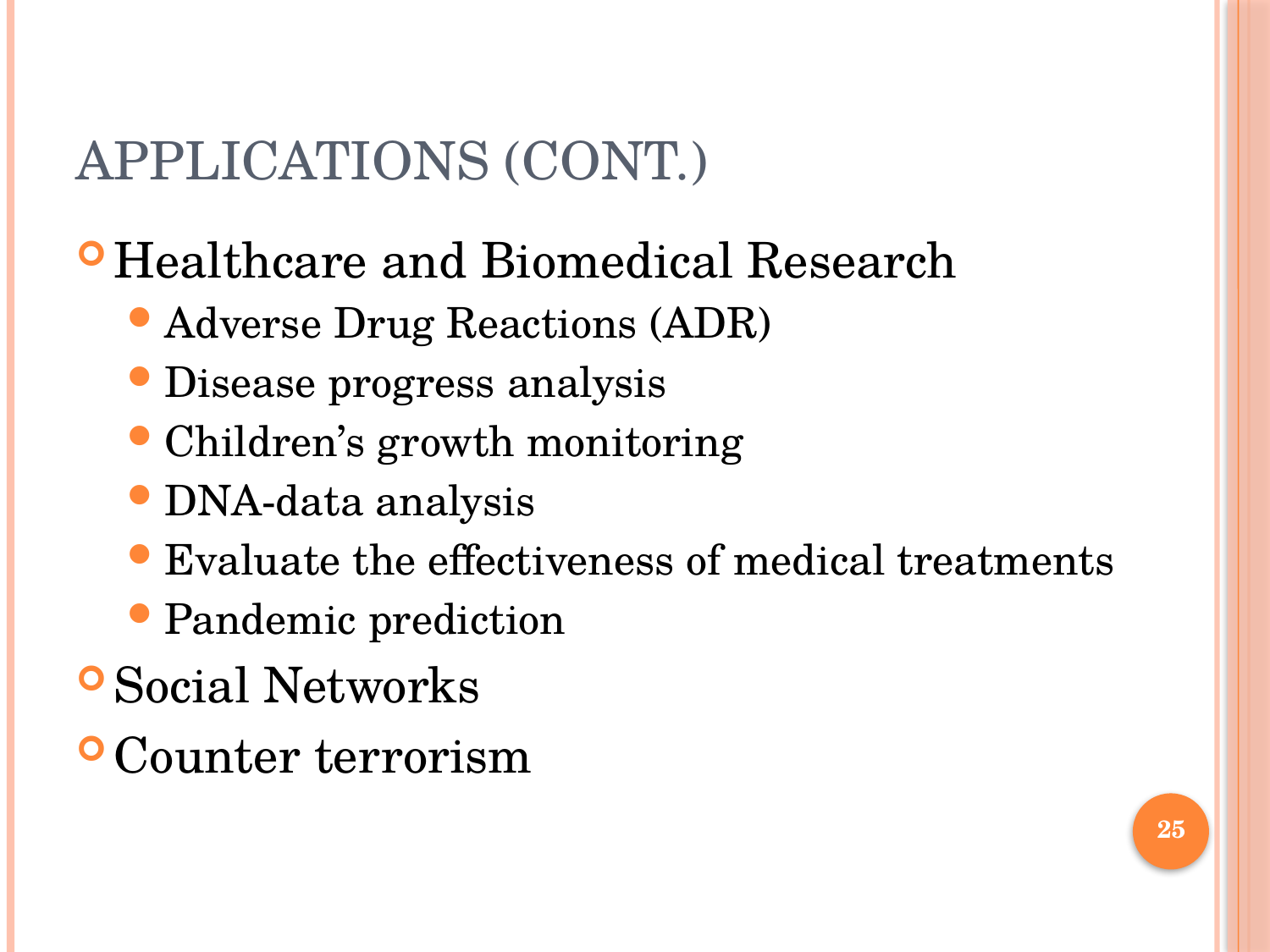

# Applications (cont.)
Healthcare and Biomedical Research
Adverse Drug Reactions (ADR)
Disease progress analysis
Children’s growth monitoring
DNA-data analysis
Evaluate the effectiveness of medical treatments
Pandemic prediction
Social Networks
Counter terrorism
25